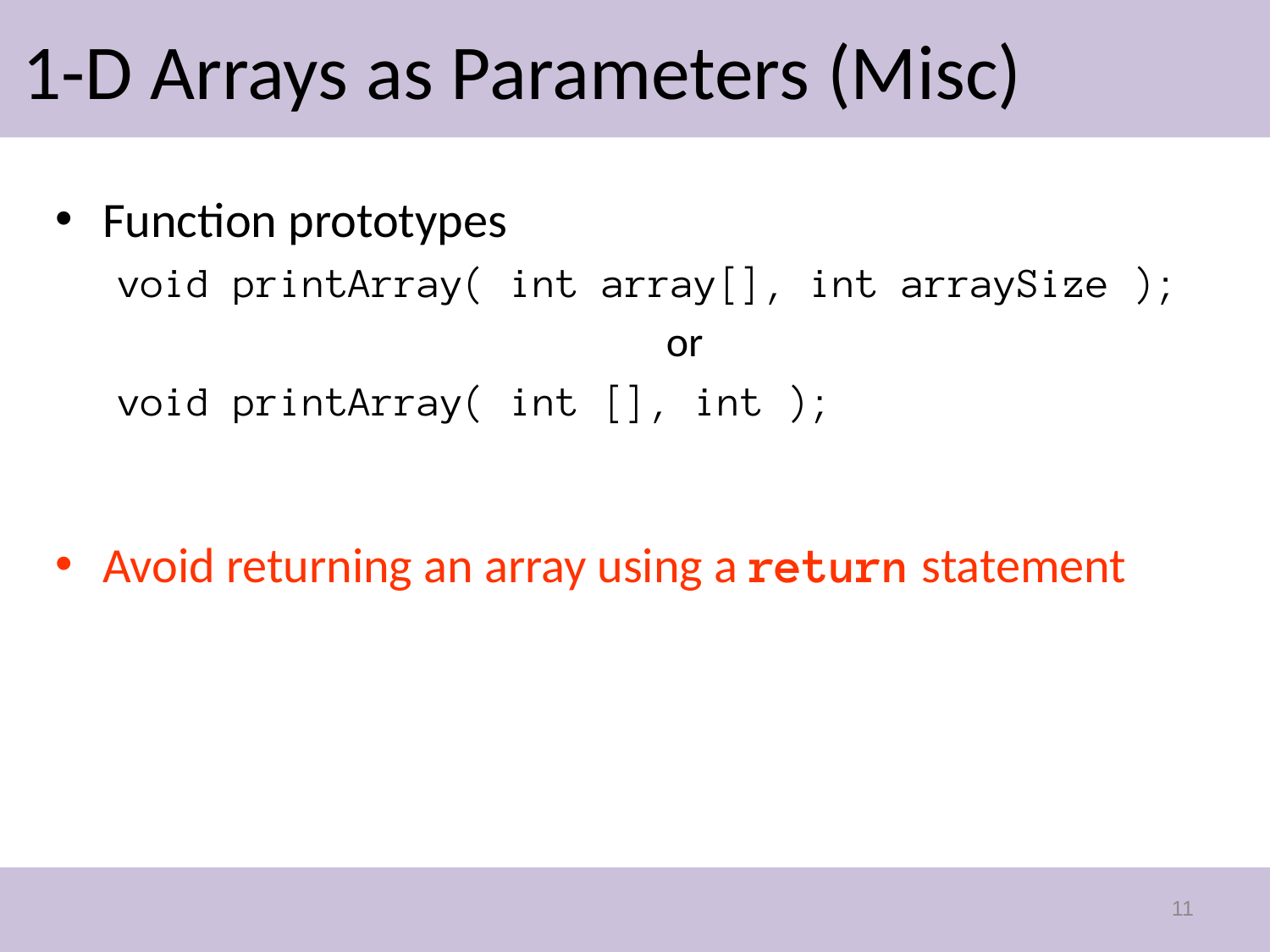

# 1-D Arrays as Parameters (Misc)
Function prototypes
void printArray( int array[], int arraySize );
					or
void printArray( int [], int );

Avoid returning an array using a return statement
11